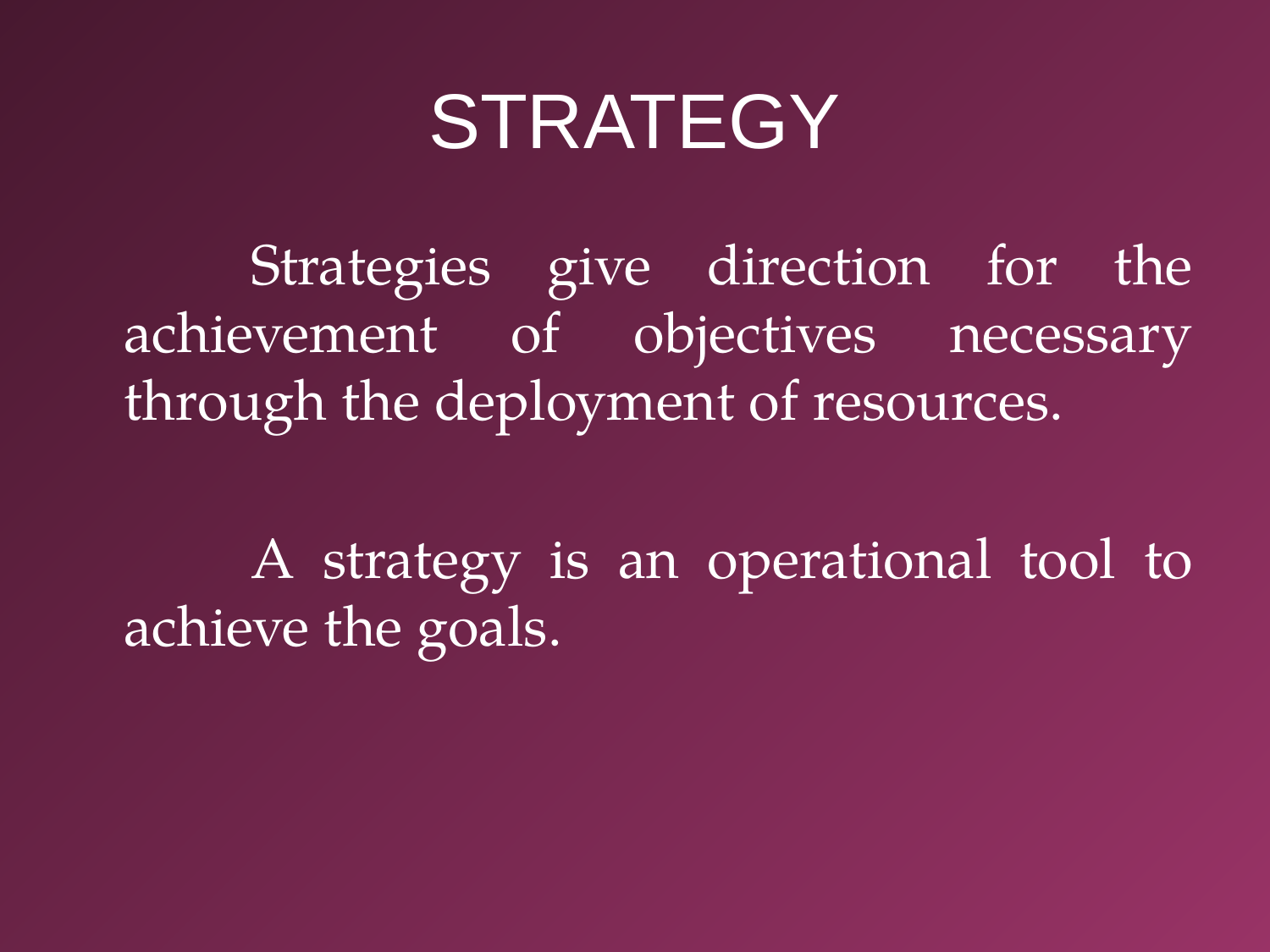

# STRATEGY
		Strategies give direction for the achievement of objectives necessary through the deployment of resources.

		A strategy is an operational tool to achieve the goals.